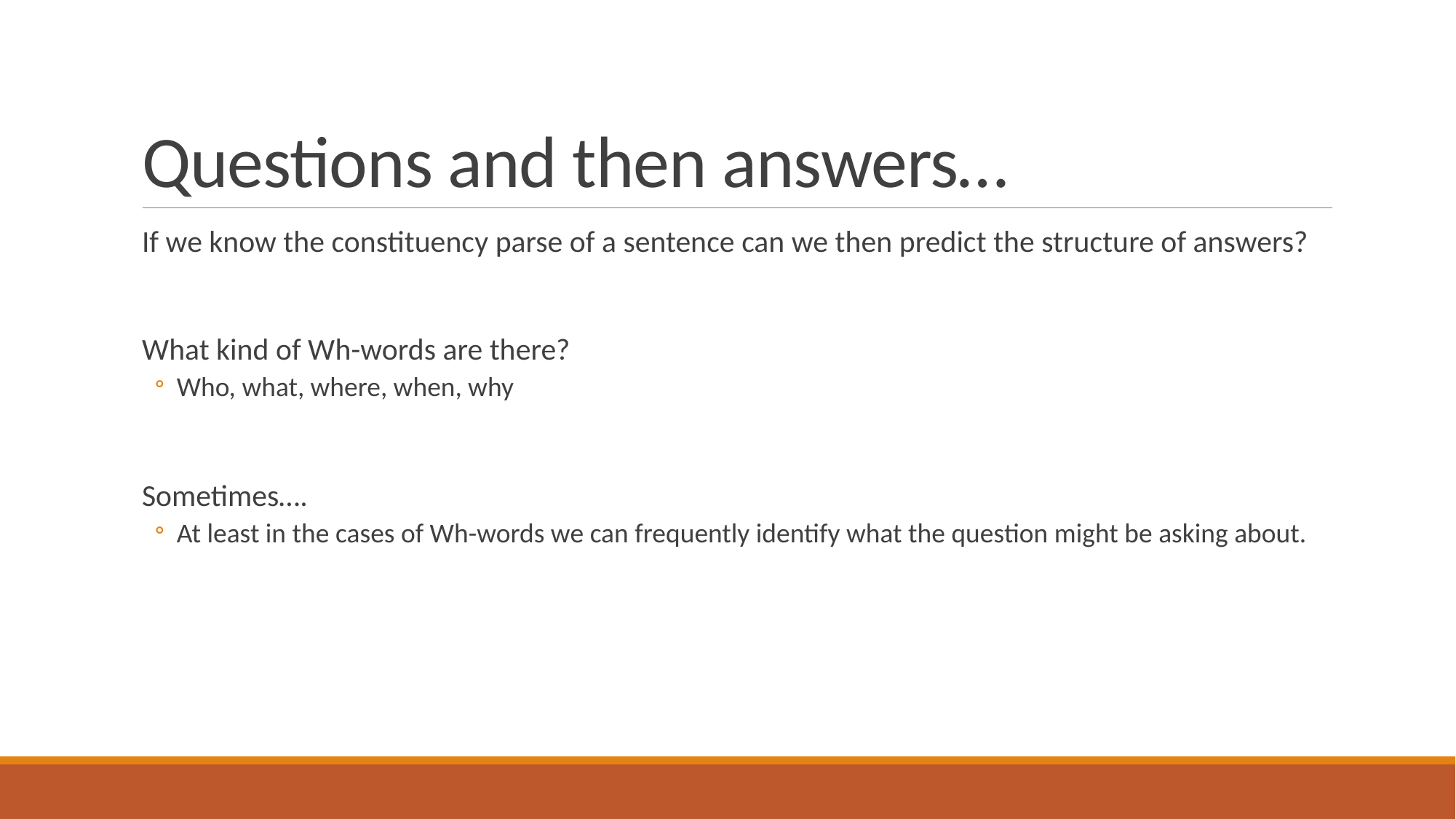

# Questions and then answers…
If we know the constituency parse of a sentence can we then predict the structure of answers?

What kind of Wh-words are there?
Who, what, where, when, why

Sometimes….
At least in the cases of Wh-words we can frequently identify what the question might be asking about.